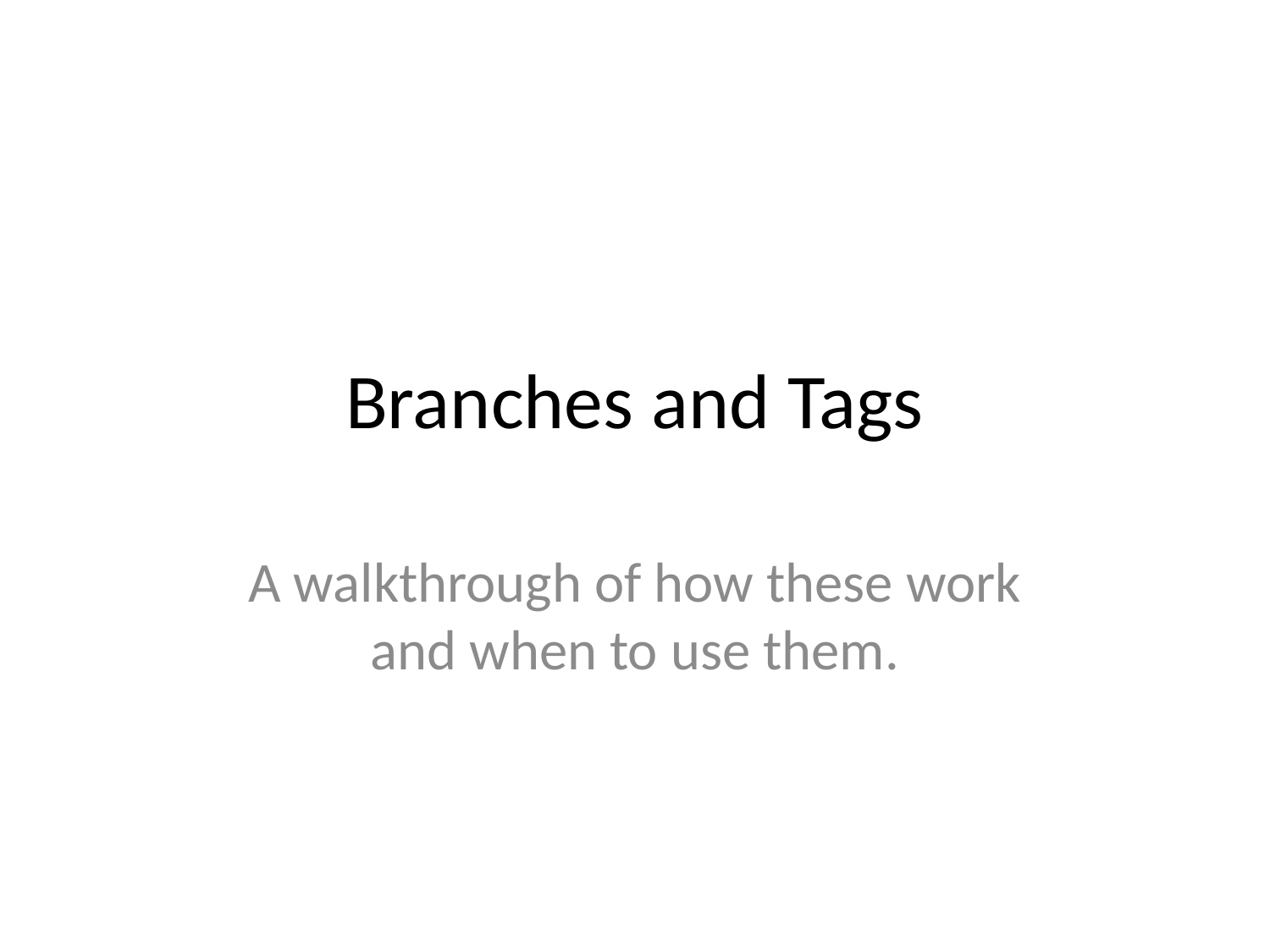

# Branches and Tags
A walkthrough of how these work and when to use them.